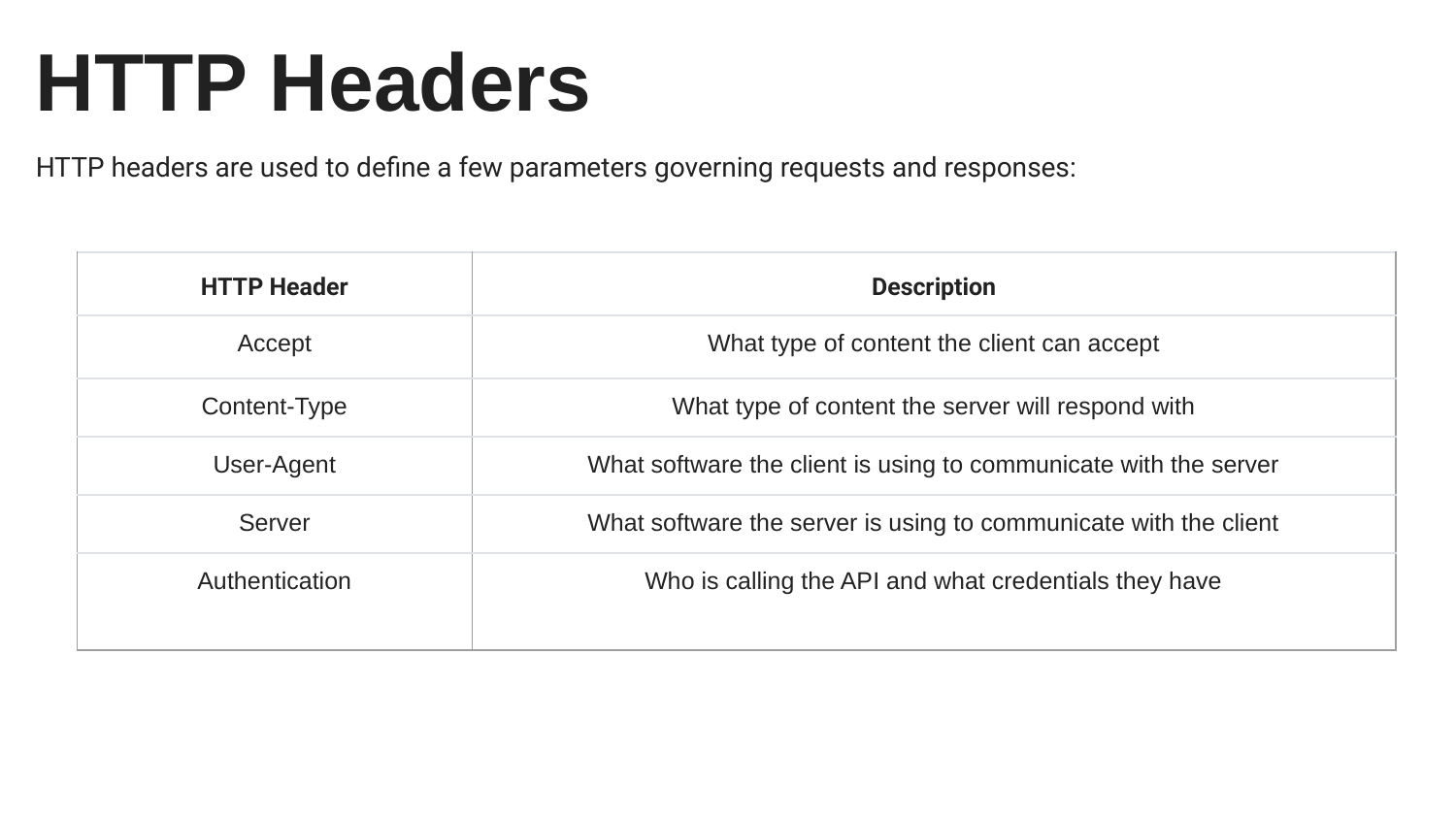

# HTTP Headers

HTTP headers are used to define a few parameters governing requests and responses:

| HTTP Header | Description |
| --- | --- |
| Accept | What type of content the client can accept |
| Content-Type | What type of content the server will respond with |
| User-Agent | What software the client is using to communicate with the server |
| Server | What software the server is using to communicate with the client |
| Authentication | Who is calling the API and what credentials they have |